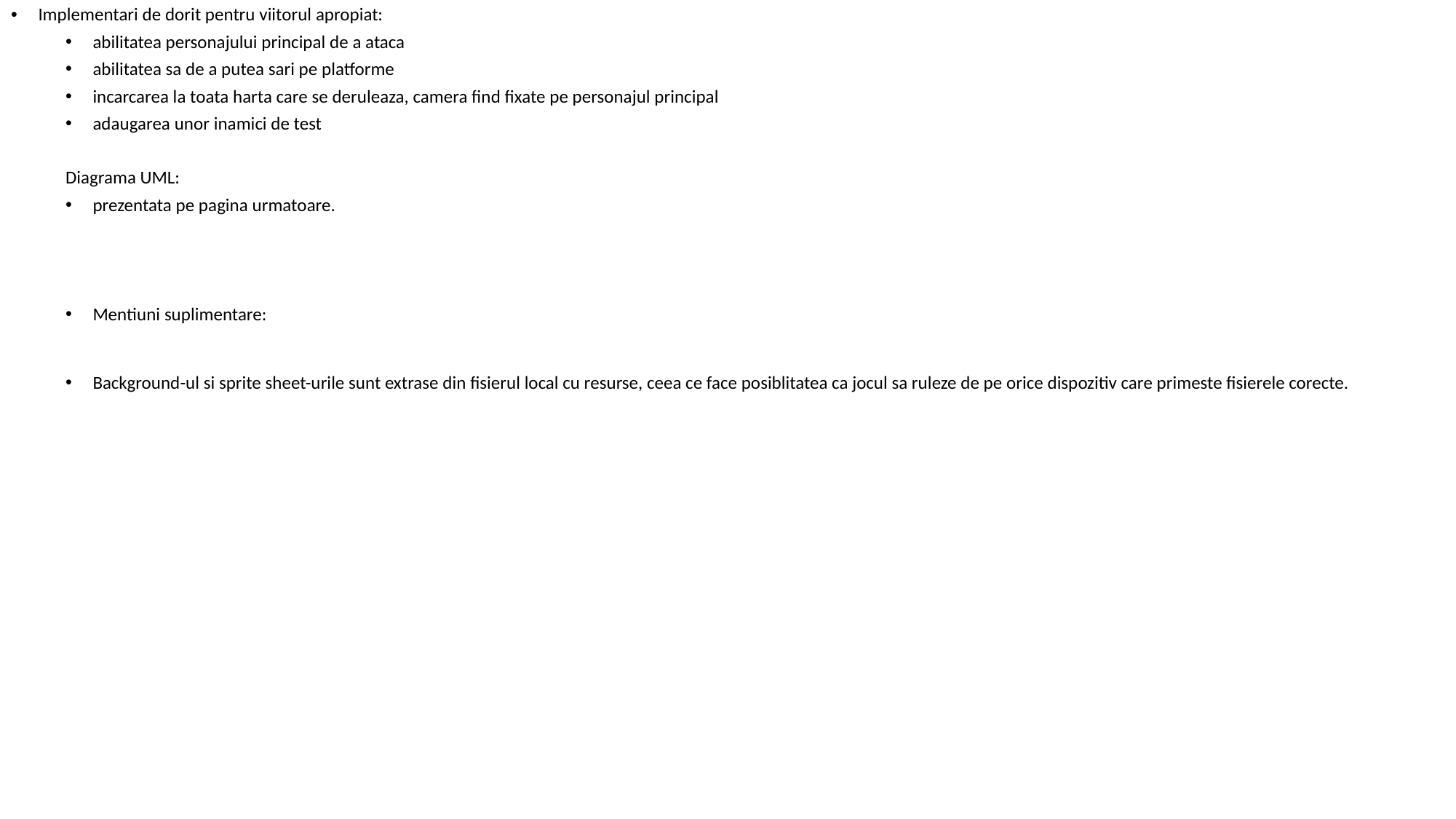

Implementari de dorit pentru viitorul apropiat:
abilitatea personajului principal de a ataca
abilitatea sa de a putea sari pe platforme
incarcarea la toata harta care se deruleaza, camera find fixate pe personajul principal
adaugarea unor inamici de test

Diagrama UML:
prezentata pe pagina urmatoare.

Mentiuni suplimentare:

Background-ul si sprite sheet-urile sunt extrase din fisierul local cu resurse, ceea ce face posiblitatea ca jocul sa ruleze de pe orice dispozitiv care primeste fisierele corecte.